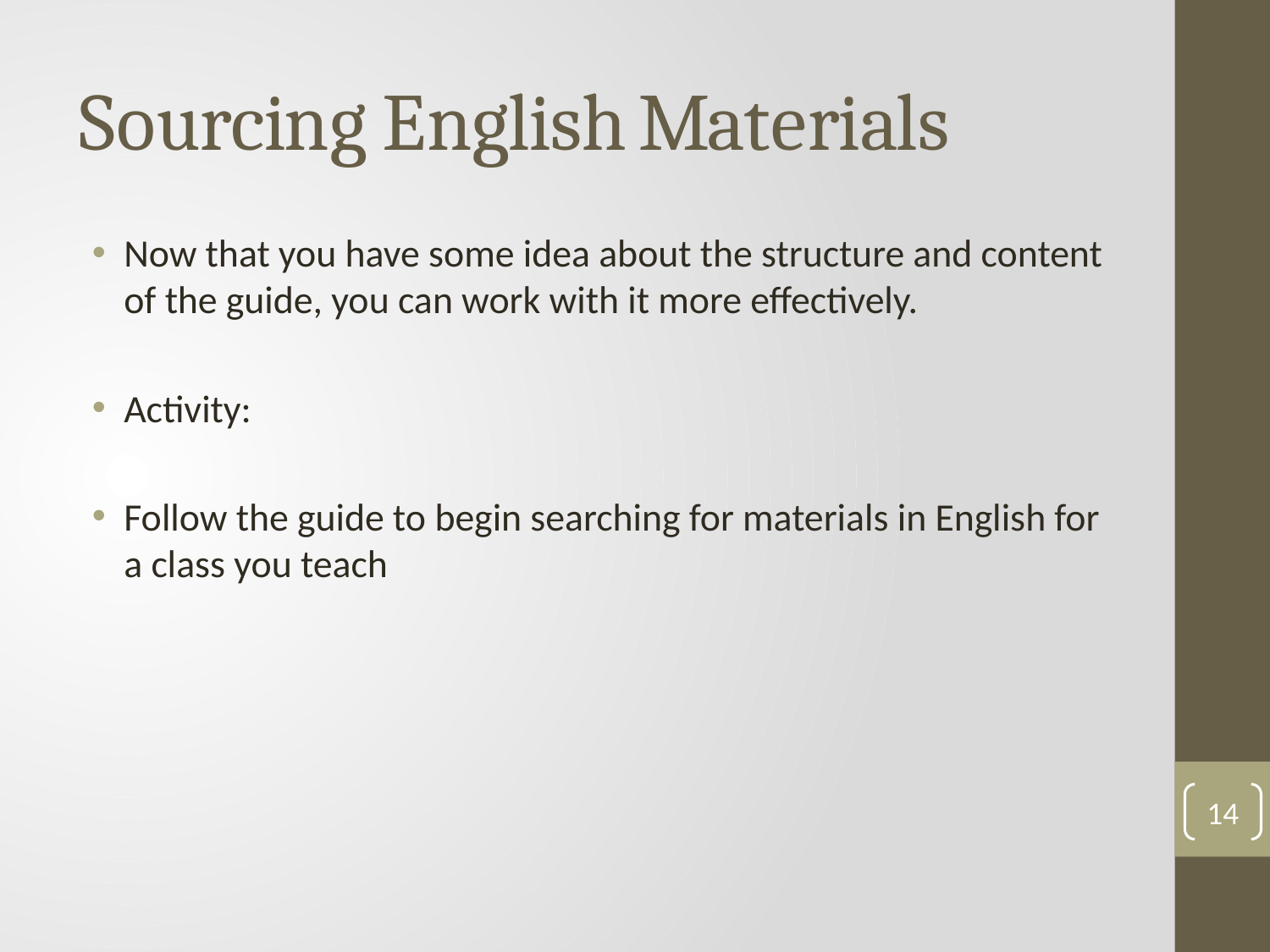

# Sourcing English Materials
Now that you have some idea about the structure and content of the guide, you can work with it more effectively.

Activity:

Follow the guide to begin searching for materials in English for a class you teach
14